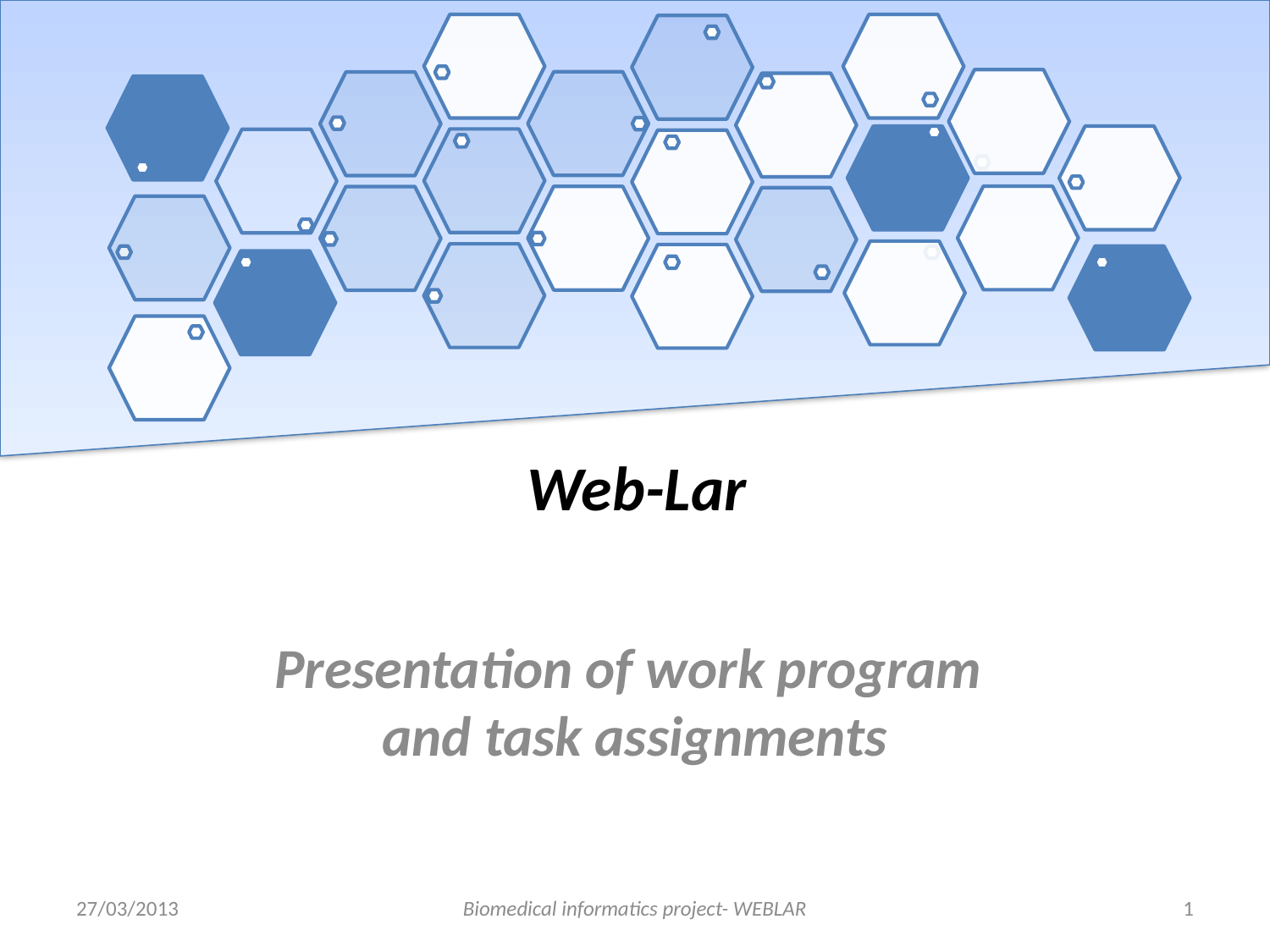

# Web-Lar
Presentation of work program
and task assignments
27/03/2013
Biomedical informatics project- WEBLAR
1